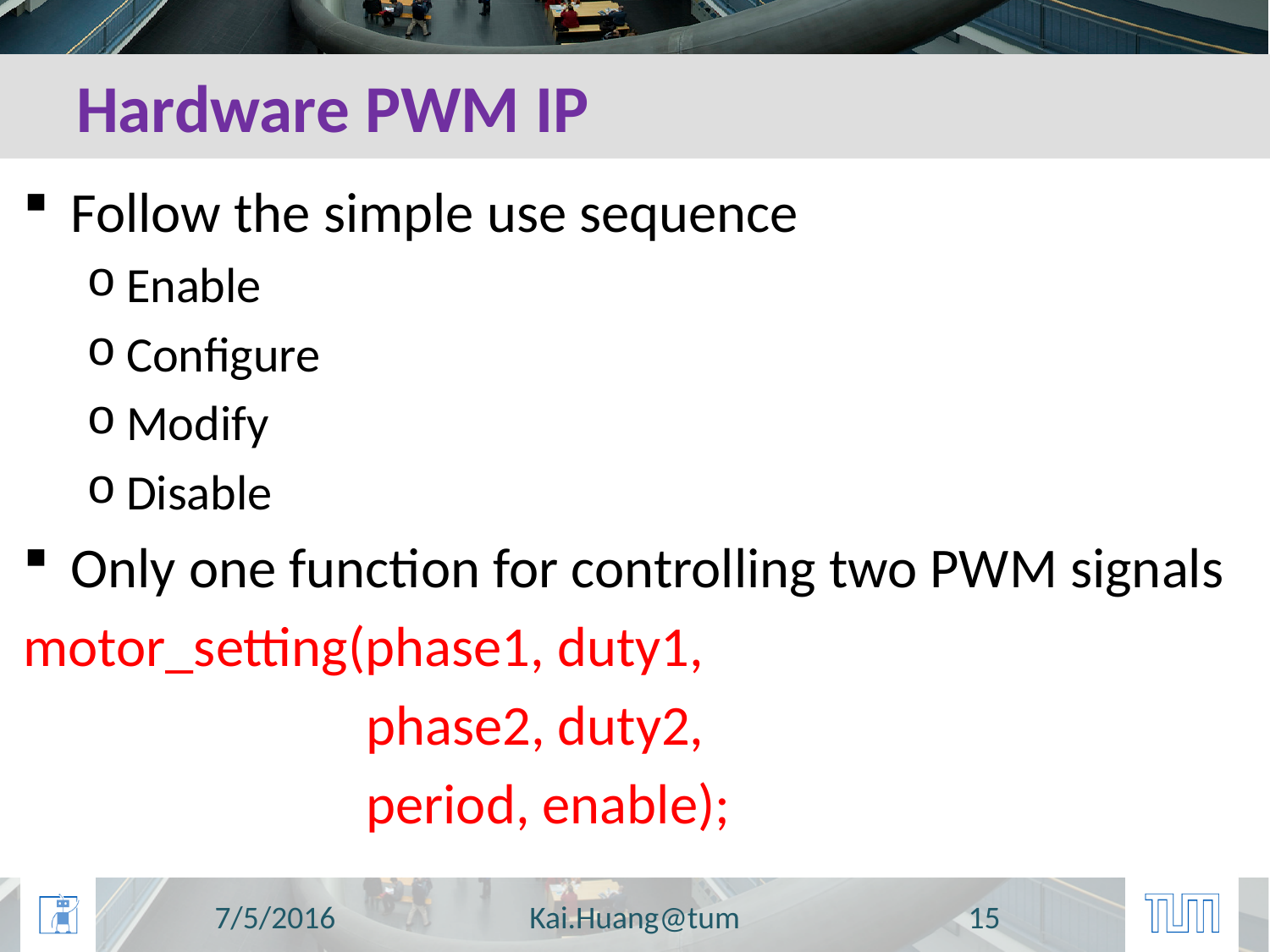

# Hardware PWM IP
Follow the simple use sequence
Enable
Configure
Modify
Disable
Only one function for controlling two PWM signals
motor_setting(phase1, duty1,
                           phase2, duty2,
                           period, enable);

7/5/2016
Kai.Huang@tum
15